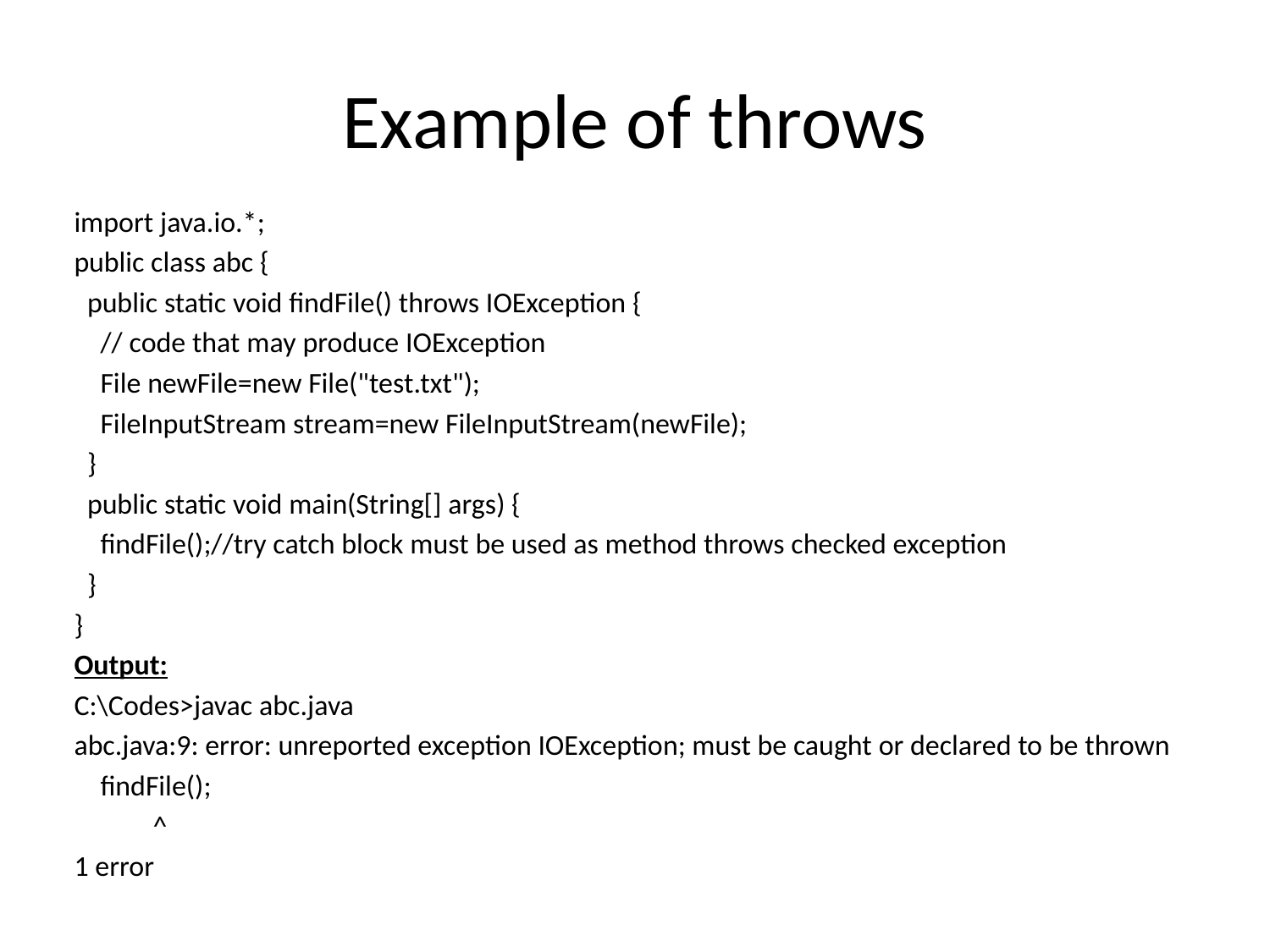

# Example of throws
import java.io.*;
public class abc {
  public static void findFile() throws IOException {
    // code that may produce IOException
    File newFile=new File("test.txt");
    FileInputStream stream=new FileInputStream(newFile);
  }
  public static void main(String[] args) {
    findFile();//try catch block must be used as method throws checked exception
  }
}
Output:
C:\Codes>javac abc.java
abc.java:9: error: unreported exception IOException; must be caught or declared to be thrown
    findFile();
            ^
1 error